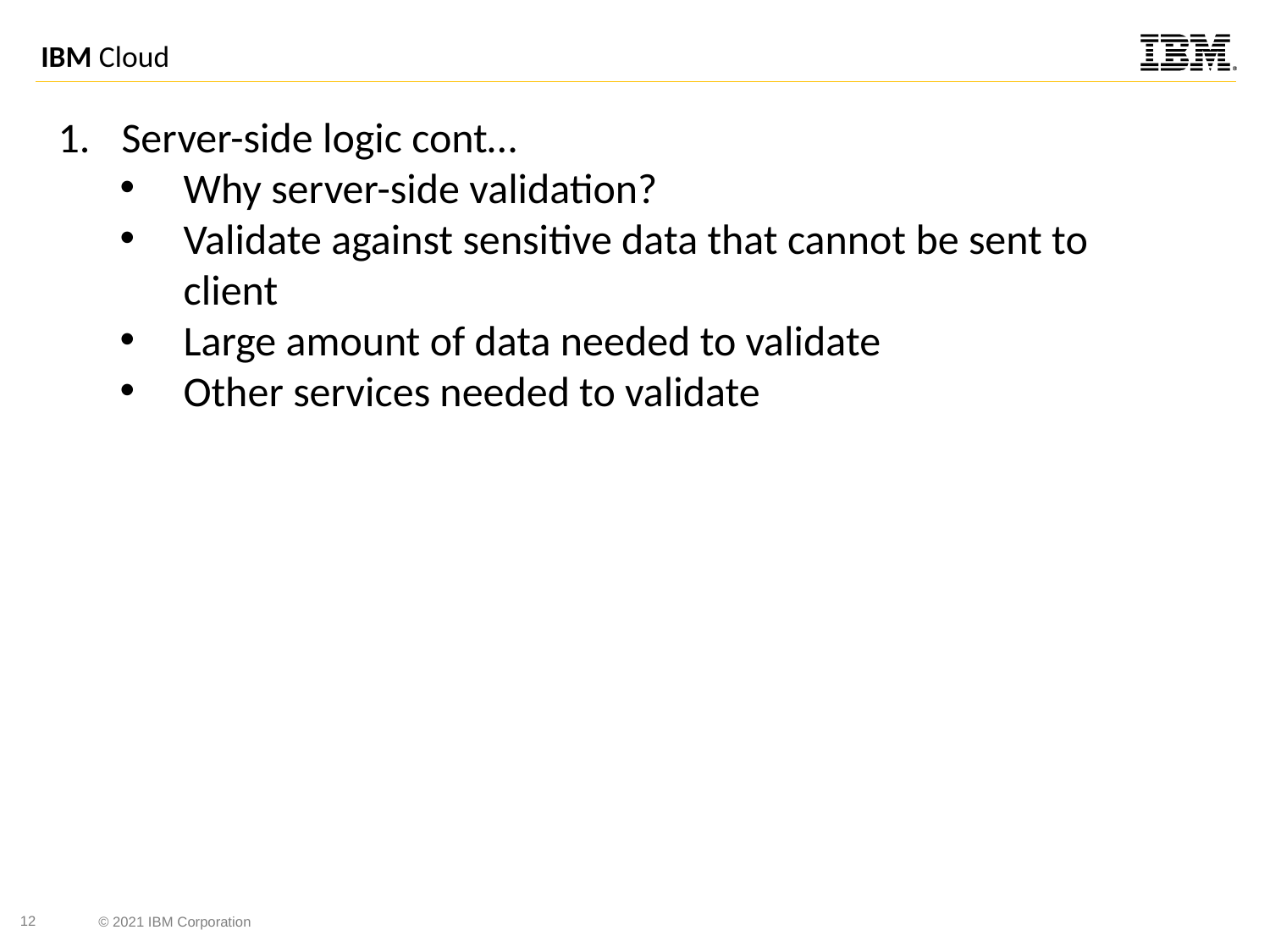

Server-side logic cont…
Why server-side validation?
Validate against sensitive data that cannot be sent to client
Large amount of data needed to validate
Other services needed to validate